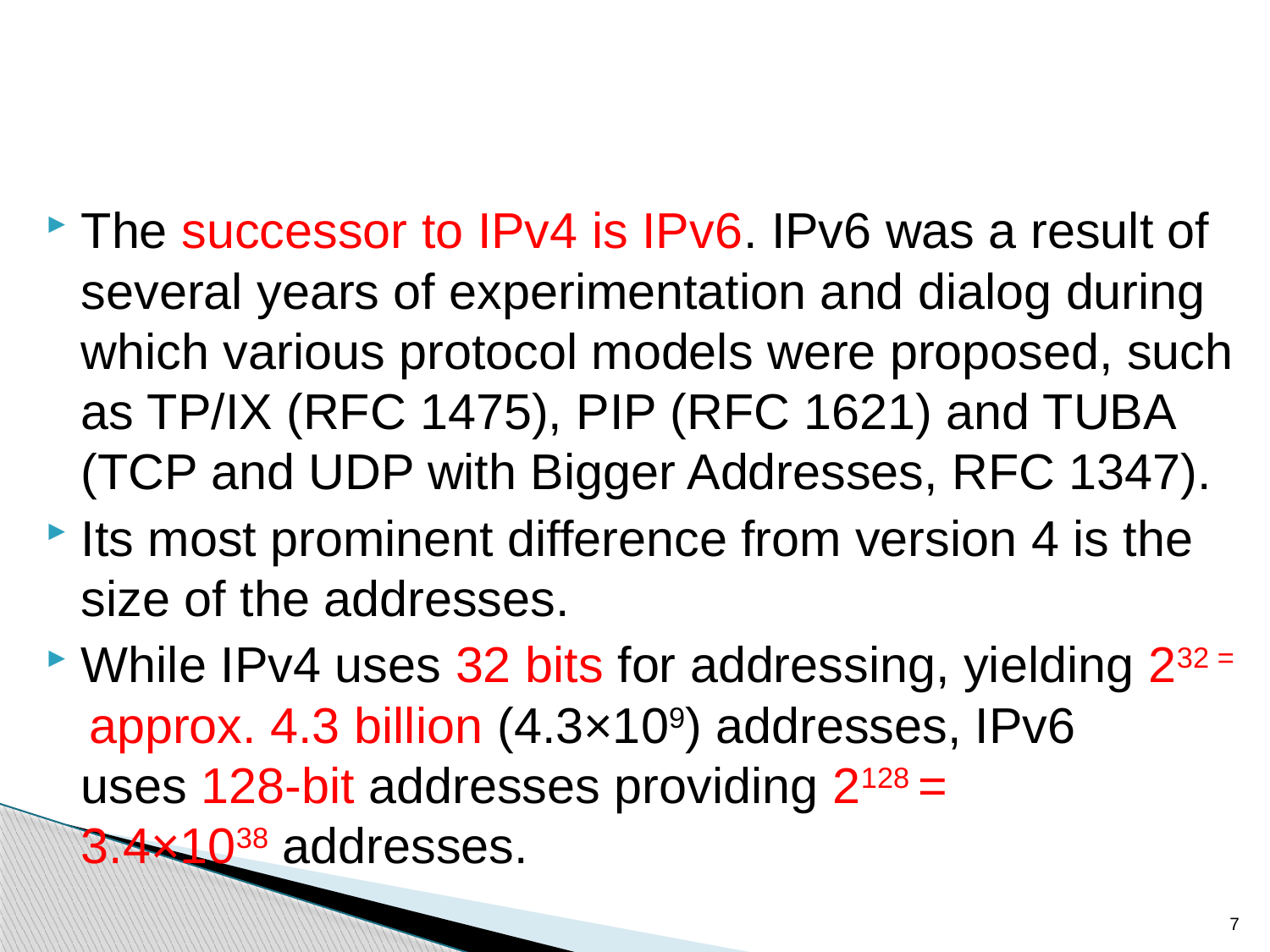

The successor to IPv4 is IPv6. IPv6 was a result of several years of experimentation and dialog during which various protocol models were proposed, such as TP/IX (RFC 1475), PIP (RFC 1621) and TUBA (TCP and UDP with Bigger Addresses, RFC 1347).
Its most prominent difference from version 4 is the size of the addresses.
While IPv4 uses 32 bits for addressing, yielding 232 =  approx. 4.3 billion (4.3×109) addresses, IPv6 uses 128-bit addresses providing 2128 = 3.4×1038 addresses.
7